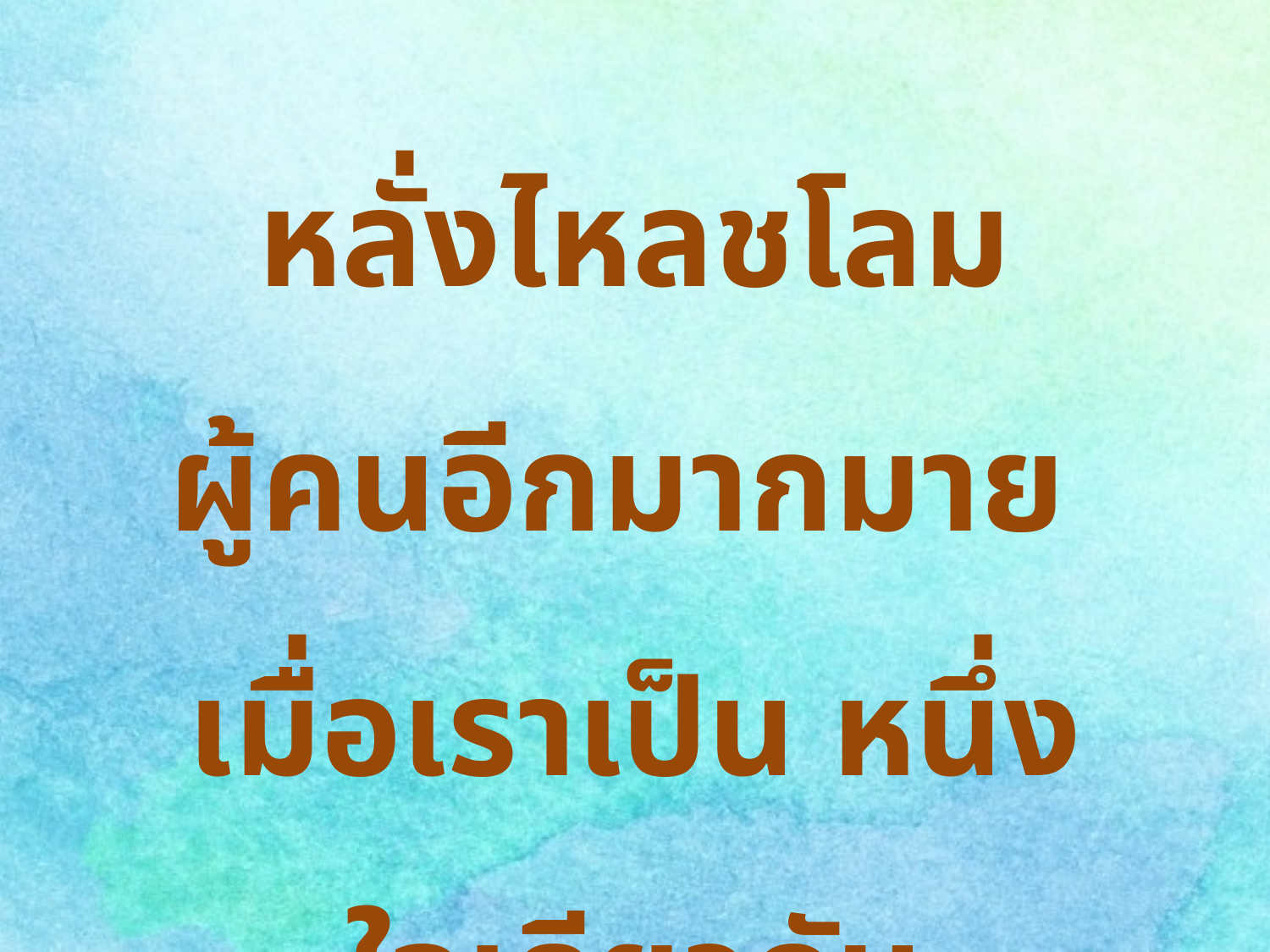

หลั่งไหลชโลม
ผู้คนอีกมากมาย
เมื่อเราเป็น หนึ่งใจเดียวกัน